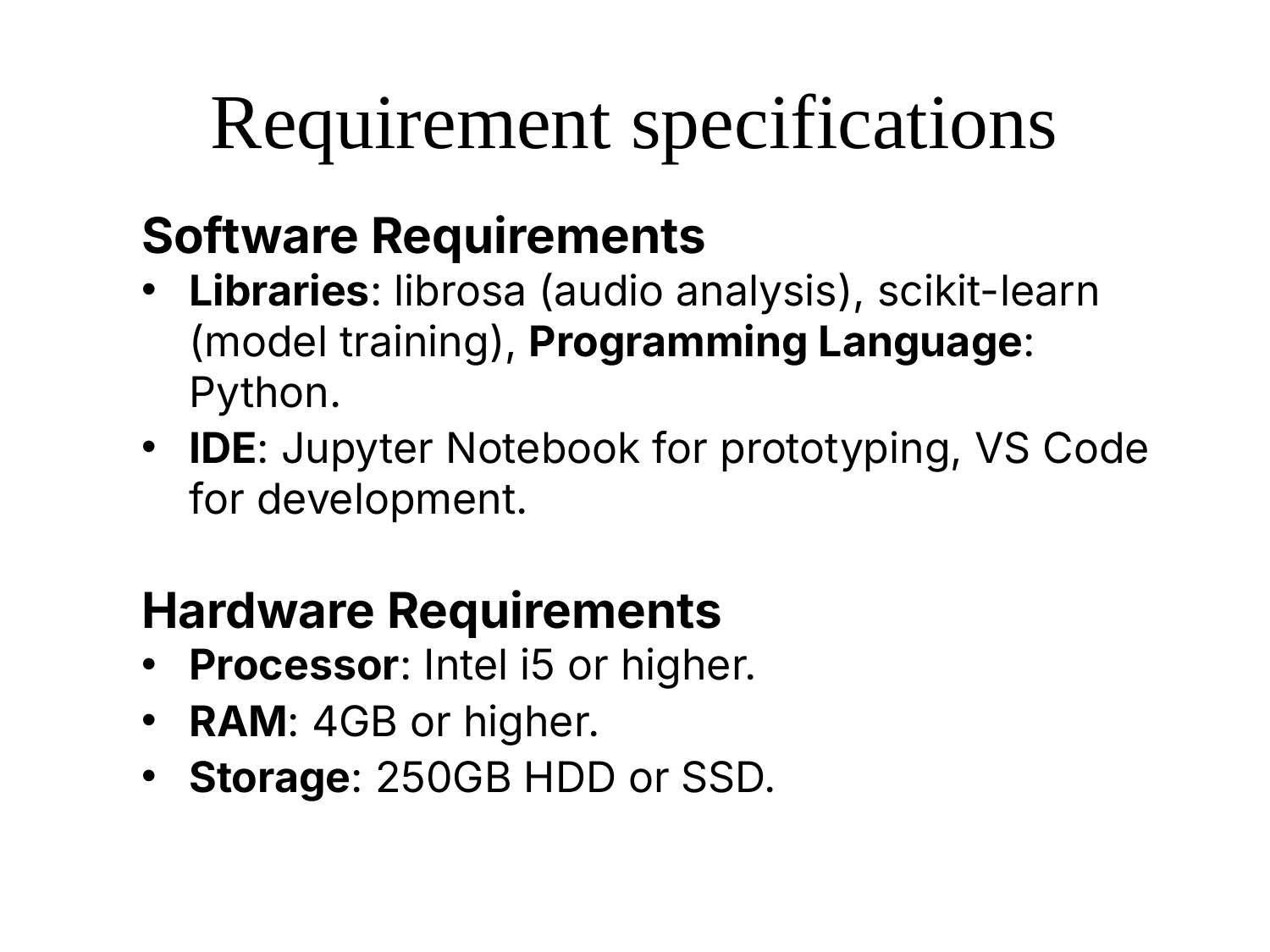

# Requirement specifications
Software Requirements
Libraries: librosa (audio analysis), scikit-learn (model training), Programming Language: Python.
IDE: Jupyter Notebook for prototyping, VS Code for development.

Hardware Requirements
Processor: Intel i5 or higher.
RAM: 4GB or higher.
Storage: 250GB HDD or SSD.